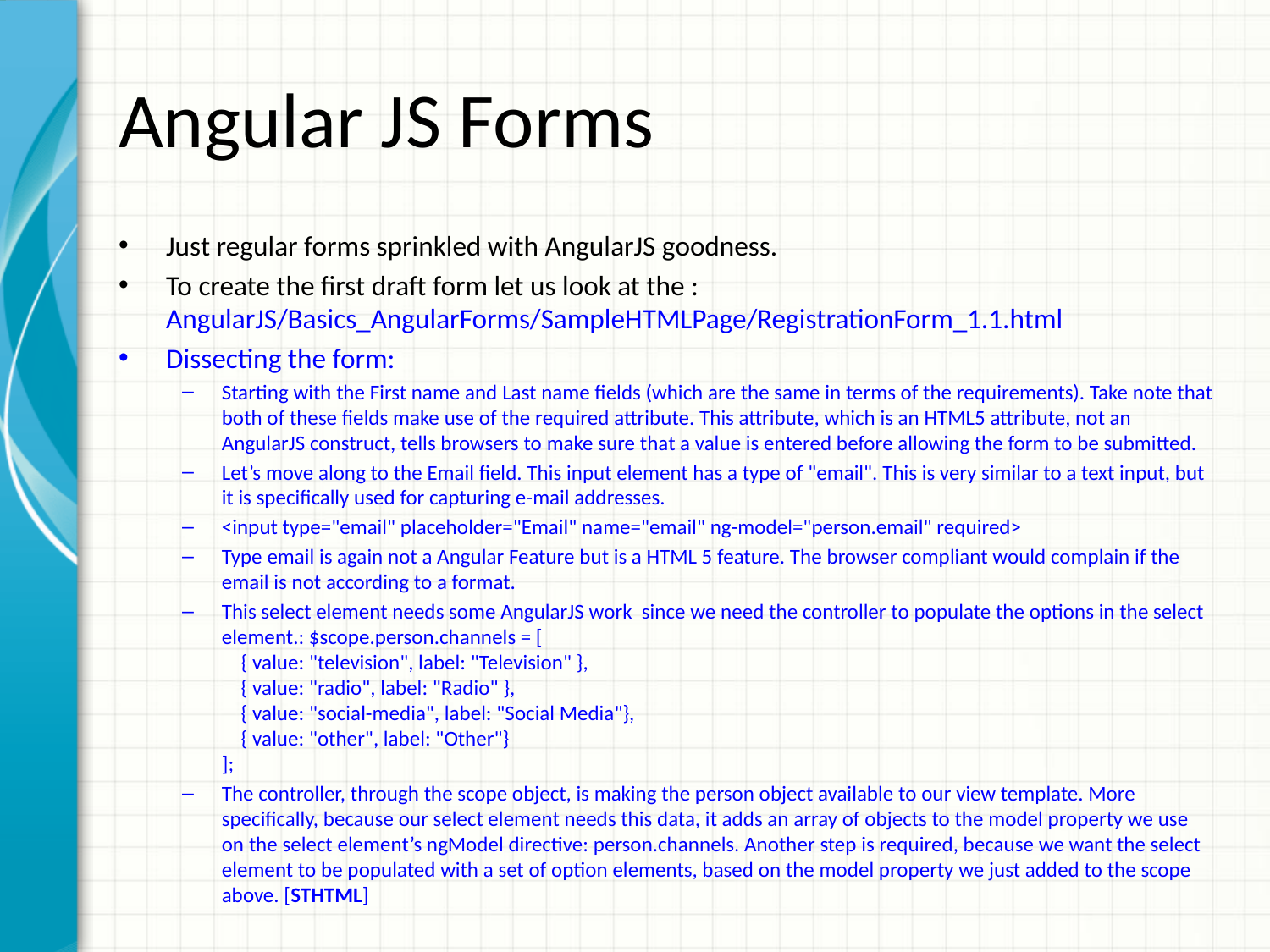

# Angular JS Forms
Just regular forms sprinkled with AngularJS goodness.
To create the first draft form let us look at the : AngularJS/Basics_AngularForms/SampleHTMLPage/RegistrationForm_1.1.html
Dissecting the form:
Starting with the First name and Last name fields (which are the same in terms of the requirements). Take note that both of these fields make use of the required attribute. This attribute, which is an HTML5 attribute, not an AngularJS construct, tells browsers to make sure that a value is entered before allowing the form to be submitted.
Let’s move along to the Email field. This input element has a type of "email". This is very similar to a text input, but it is specifically used for capturing e-mail addresses.
<input type="email" placeholder="Email" name="email" ng-model="person.email" required>
Type email is again not a Angular Feature but is a HTML 5 feature. The browser compliant would complain if the email is not according to a format.
This select element needs some AngularJS work  since we need the controller to populate the options in the select element.: $scope.person.channels = [
    { value: "television", label: "Television" },
    { value: "radio", label: "Radio" },
    { value: "social-media", label: "Social Media"},
    { value: "other", label: "Other"}
];
The controller, through the scope object, is making the person object available to our view template. More specifically, because our select element needs this data, it adds an array of objects to the model property we use on the select element’s ngModel directive: person.channels. Another step is required, because we want the select element to be populated with a set of option elements, based on the model property we just added to the scope above. [STHTML]